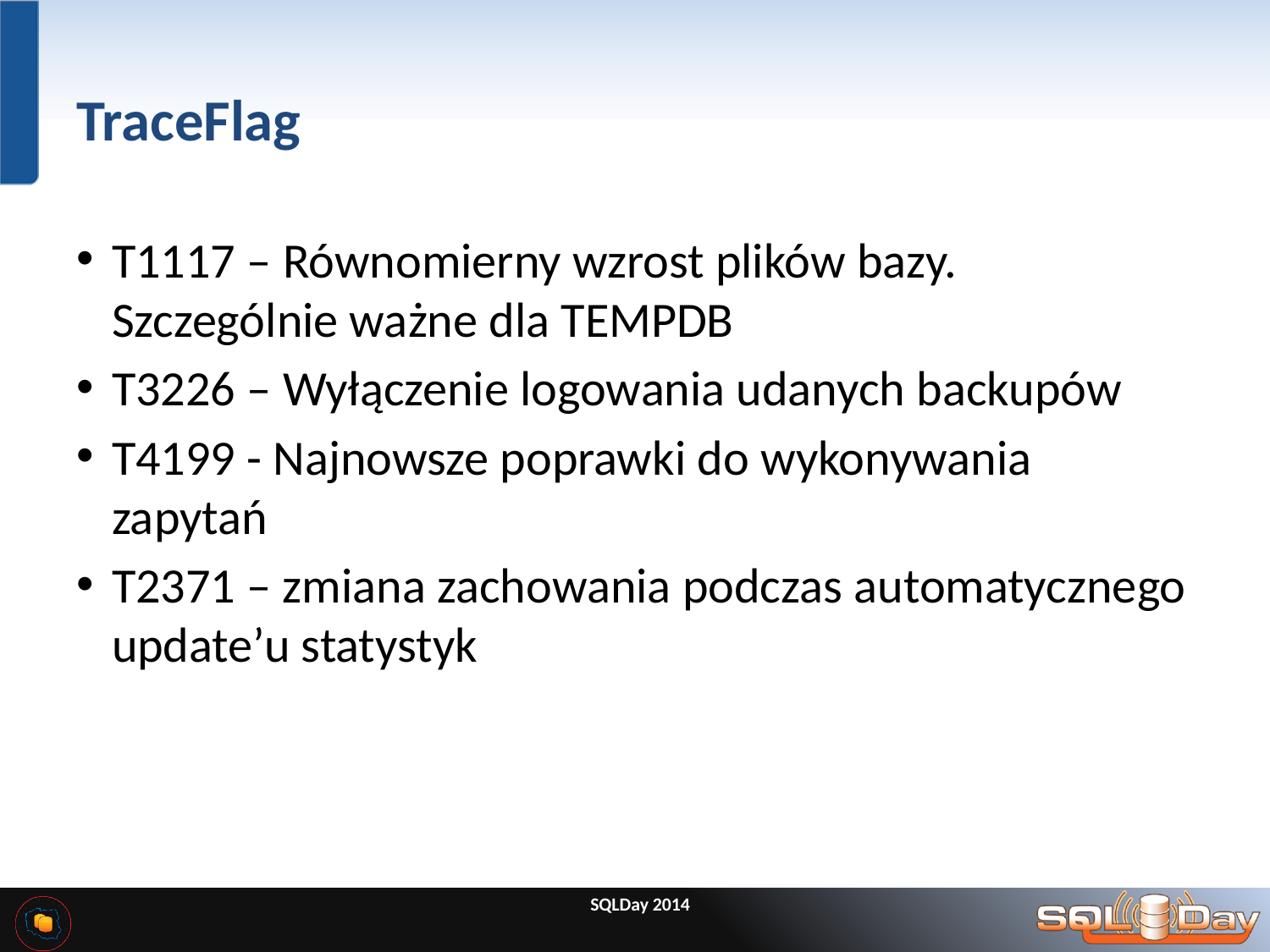

# TraceFlag
T1117 – Równomierny wzrost plików bazy. Szczególnie ważne dla TEMPDB
T3226 – Wyłączenie logowania udanych backupów
T4199 - Najnowsze poprawki do wykonywania zapytań
T2371 – zmiana zachowania podczas automatycznego update’u statystyk

SQLDay 2014